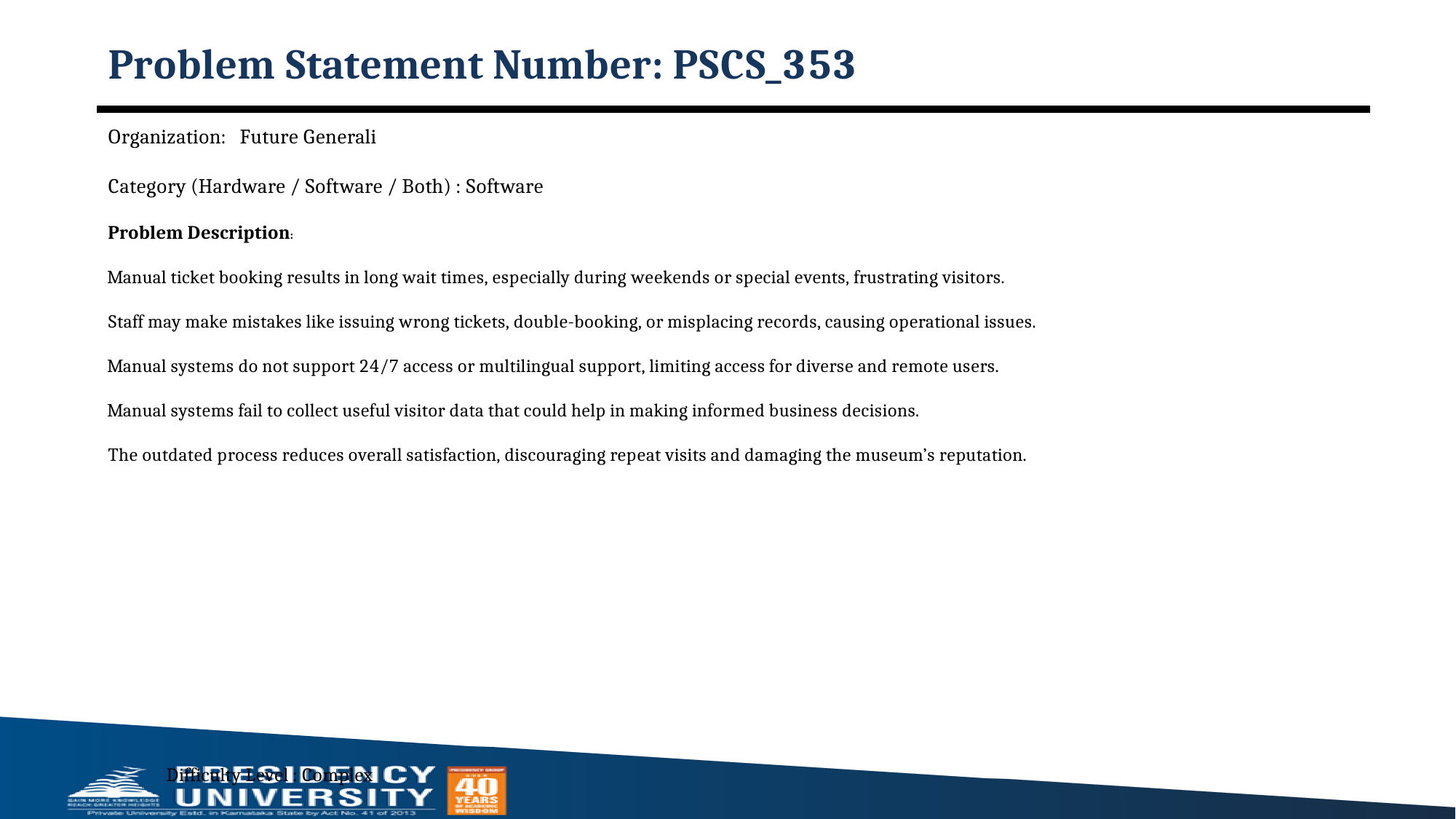

# Problem Statement Number: PSCS_353
Organization:   Future Generali
Category (Hardware / Software / Both) : Software
Problem Description:
Manual ticket booking results in long wait times, especially during weekends or special events, frustrating visitors.
Staff may make mistakes like issuing wrong tickets, double-booking, or misplacing records, causing operational issues.
Manual systems do not support 24/7 access or multilingual support, limiting access for diverse and remote users.
Manual systems fail to collect useful visitor data that could help in making informed business decisions.
The outdated process reduces overall satisfaction, discouraging repeat visits and damaging the museum’s reputation.
				              Difficulty Level : Complex